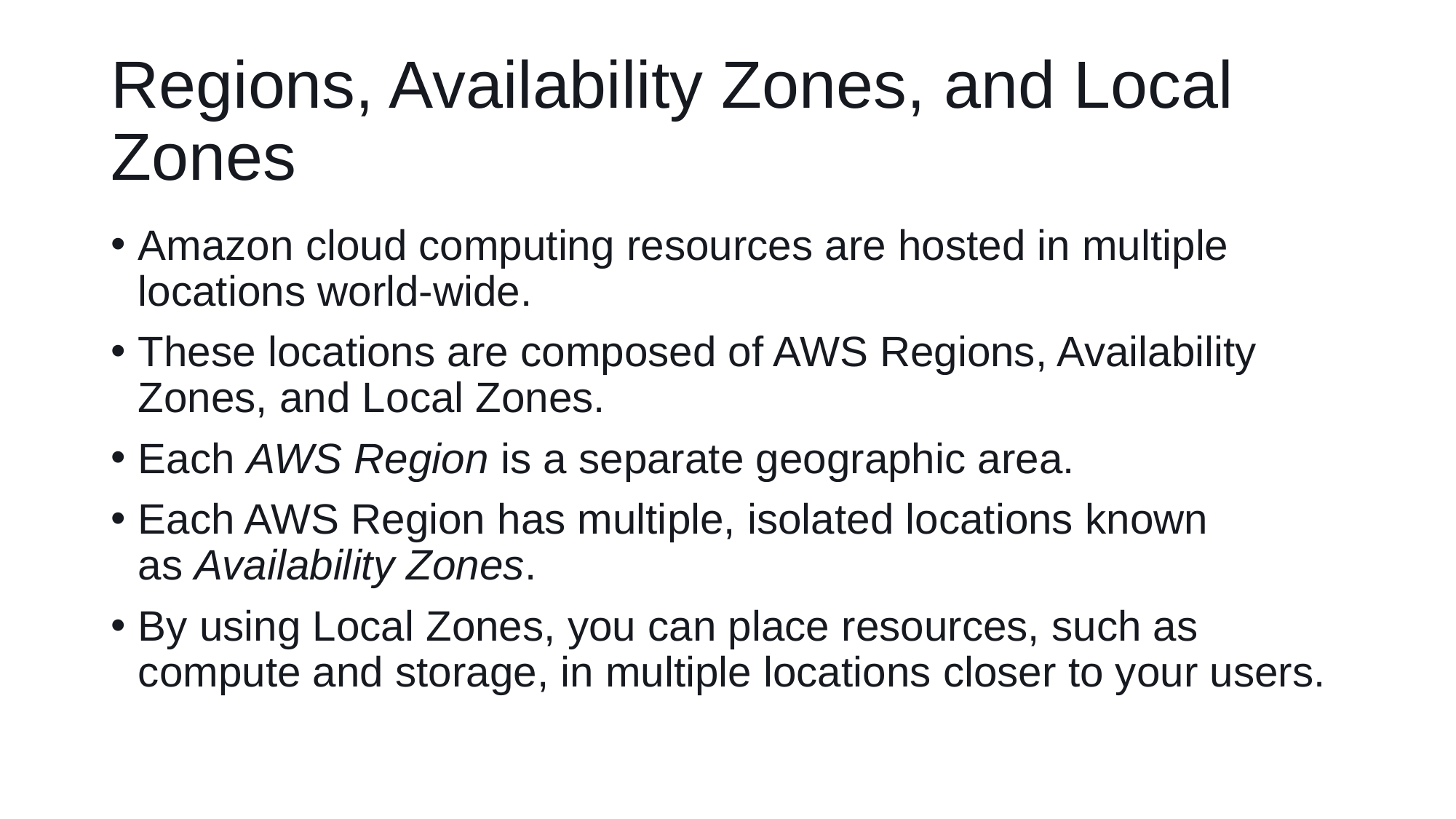

# Regions, Availability Zones, and Local Zones
Amazon cloud computing resources are hosted in multiple locations world-wide.
These locations are composed of AWS Regions, Availability Zones, and Local Zones.
Each AWS Region is a separate geographic area.
Each AWS Region has multiple, isolated locations known as Availability Zones.
By using Local Zones, you can place resources, such as compute and storage, in multiple locations closer to your users.